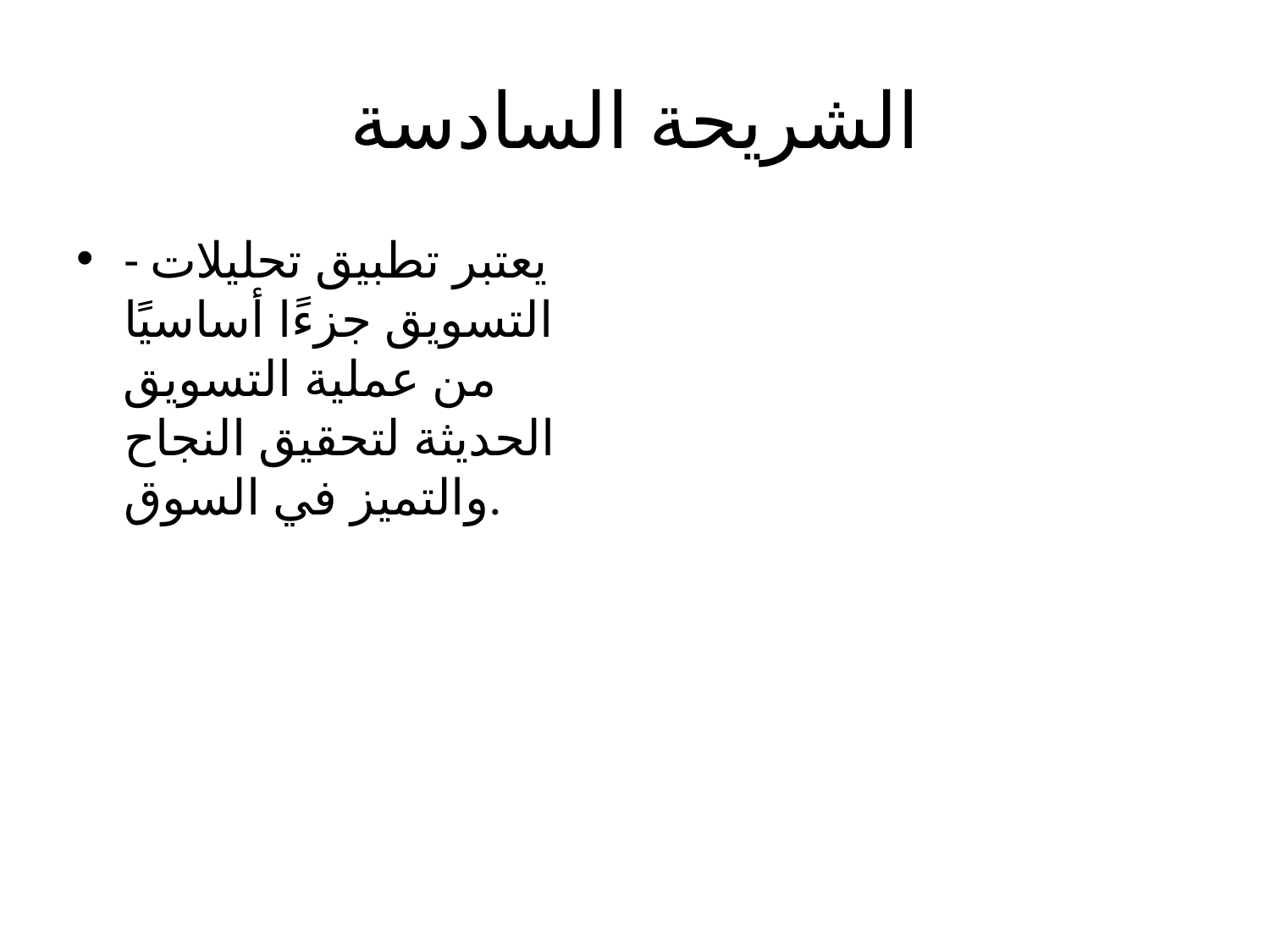

# الشريحة السادسة
- يعتبر تطبيق تحليلات التسويق جزءًا أساسيًا من عملية التسويق الحديثة لتحقيق النجاح والتميز في السوق.